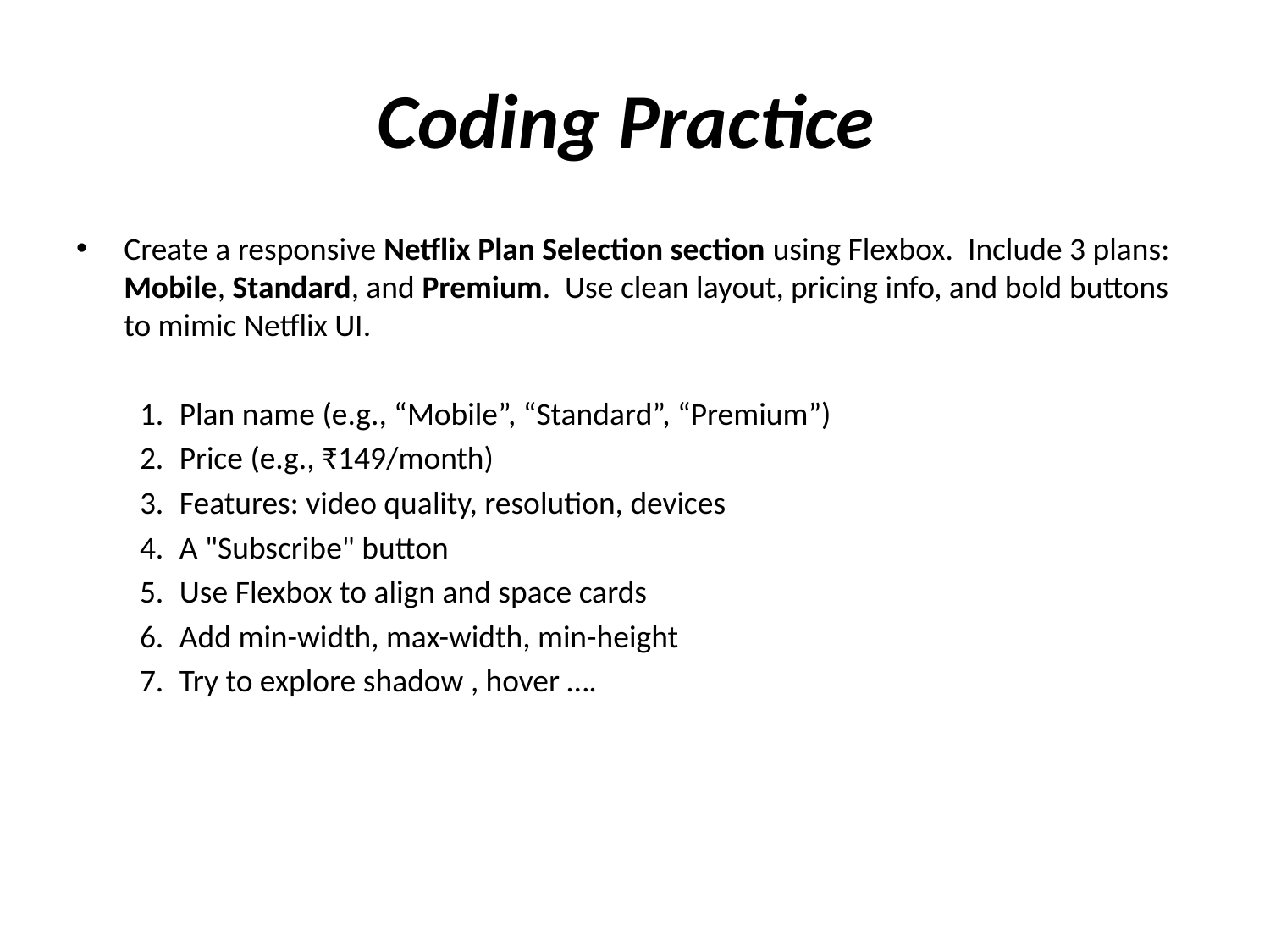

# Coding Practice
Create a responsive Netflix Plan Selection section using Flexbox.  Include 3 plans: Mobile, Standard, and Premium.  Use clean layout, pricing info, and bold buttons to mimic Netflix UI.

Plan name (e.g., “Mobile”, “Standard”, “Premium”)
Price (e.g., ₹149/month)
Features: video quality, resolution, devices
A "Subscribe" button
Use Flexbox to align and space cards
Add min-width, max-width, min-height
Try to explore shadow , hover ….